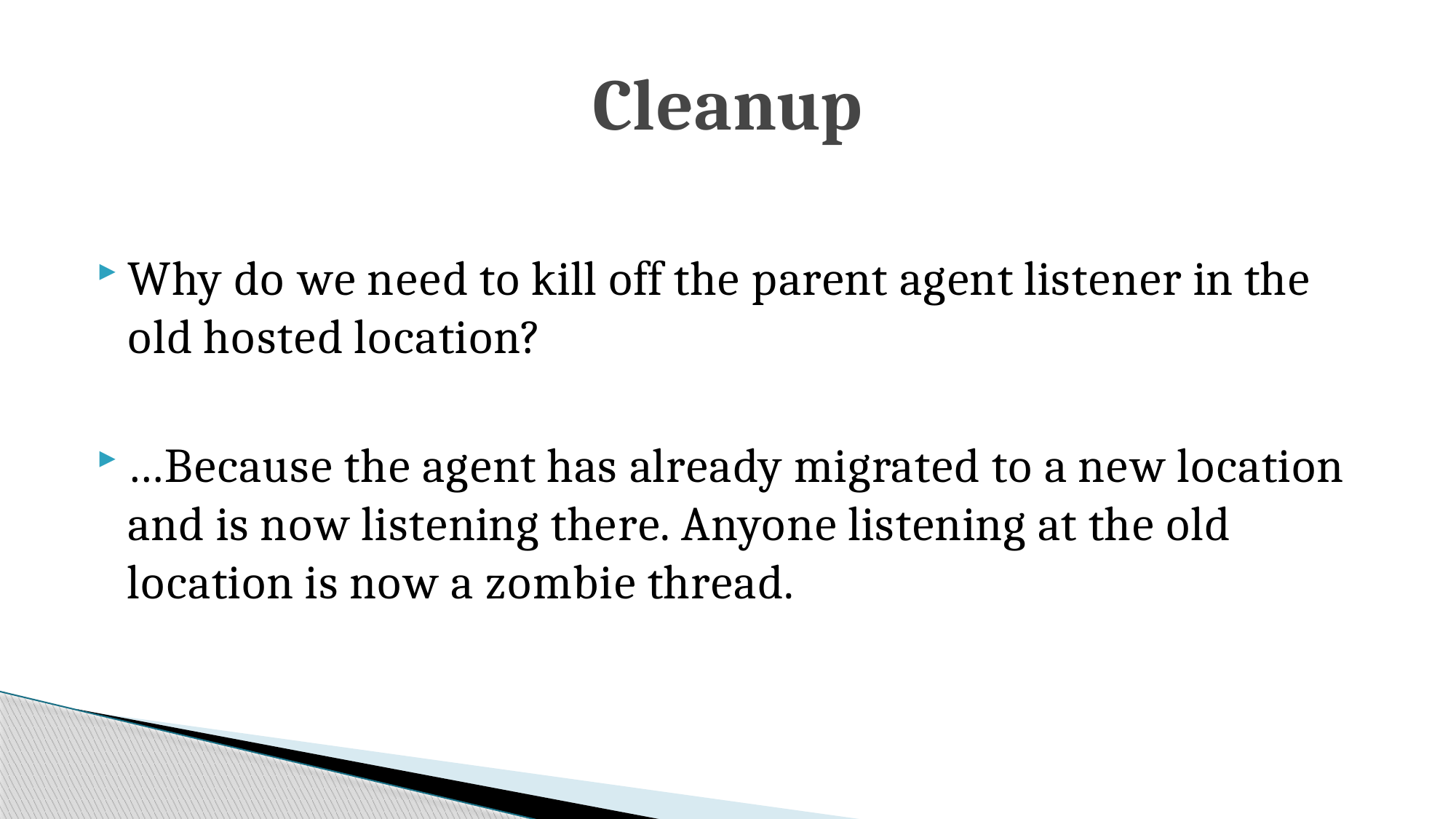

# Cleanup

Why do we need to kill off the parent agent listener in the old hosted location?

…Because the agent has already migrated to a new location and is now listening there. Anyone listening at the old location is now a zombie thread.